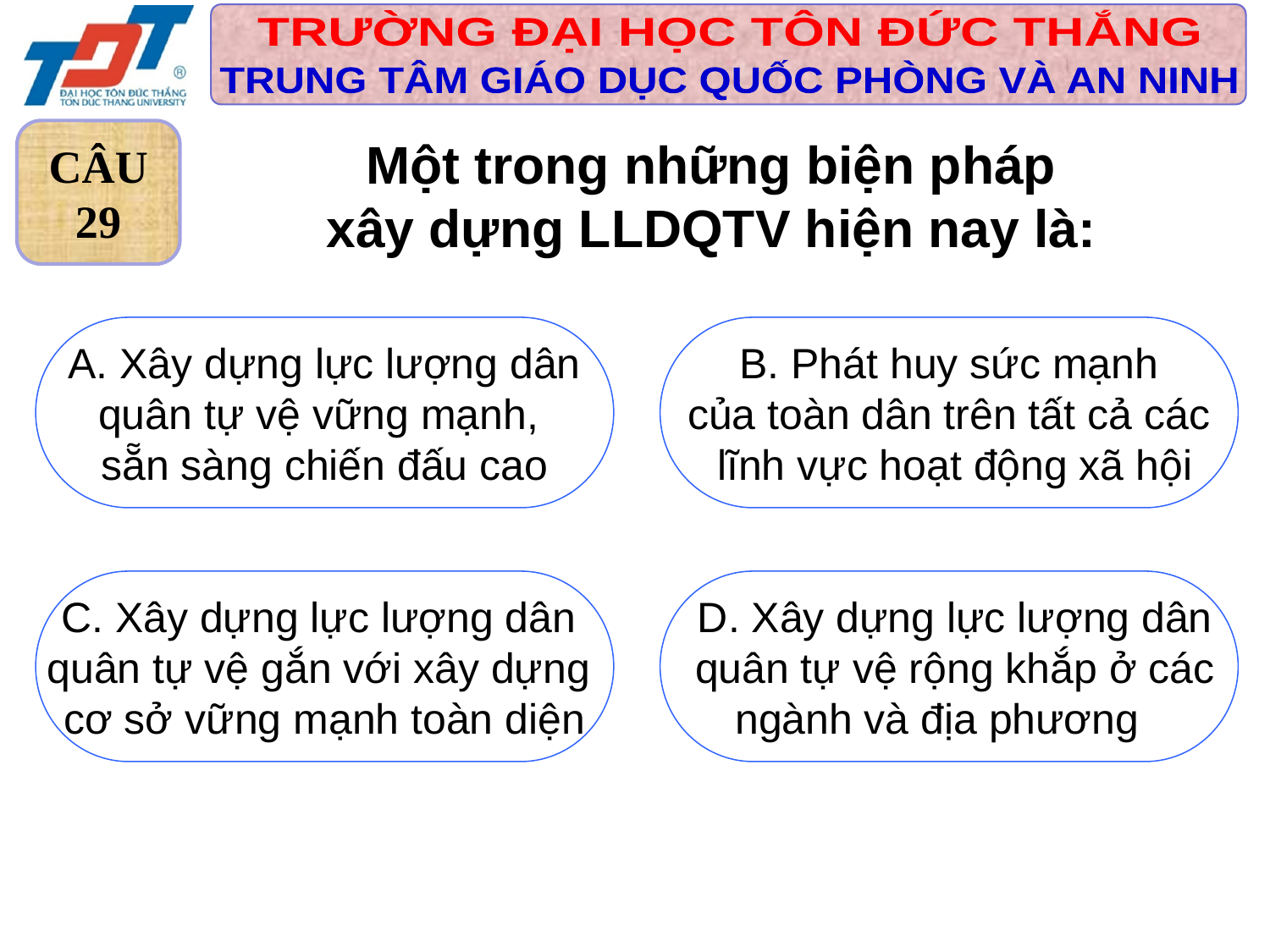

CÂU
29
Một trong những biện pháp
xây dựng LLDQTV hiện nay là:
 A. Xây dựng lực lượng dân
quân tự vệ vững mạnh,
sẵn sàng chiến đấu cao
 B. Phát huy sức mạnh
của toàn dân trên tất cả các
 lĩnh vực hoạt động xã hội
C. Xây dựng lực lượng dân
quân tự vệ gắn với xây dựng
cơ sở vững mạnh toàn diện
 D. Xây dựng lực lượng dân
 quân tự vệ rộng khắp ở các
 ngành và địa phương